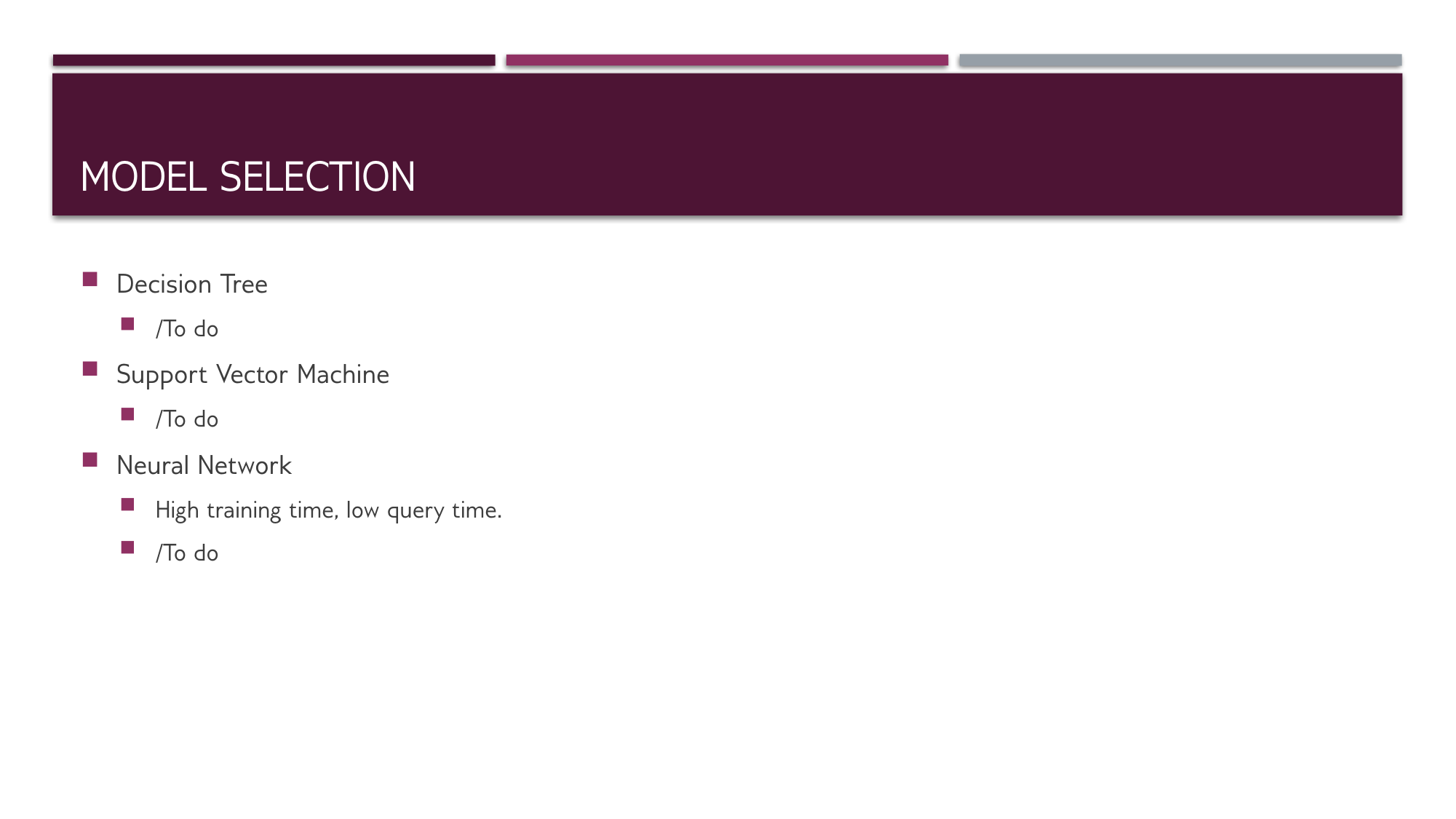

# Model Selection
Decision Tree
/To do
Support Vector Machine
/To do
Neural Network
High training time, low query time.
/To do